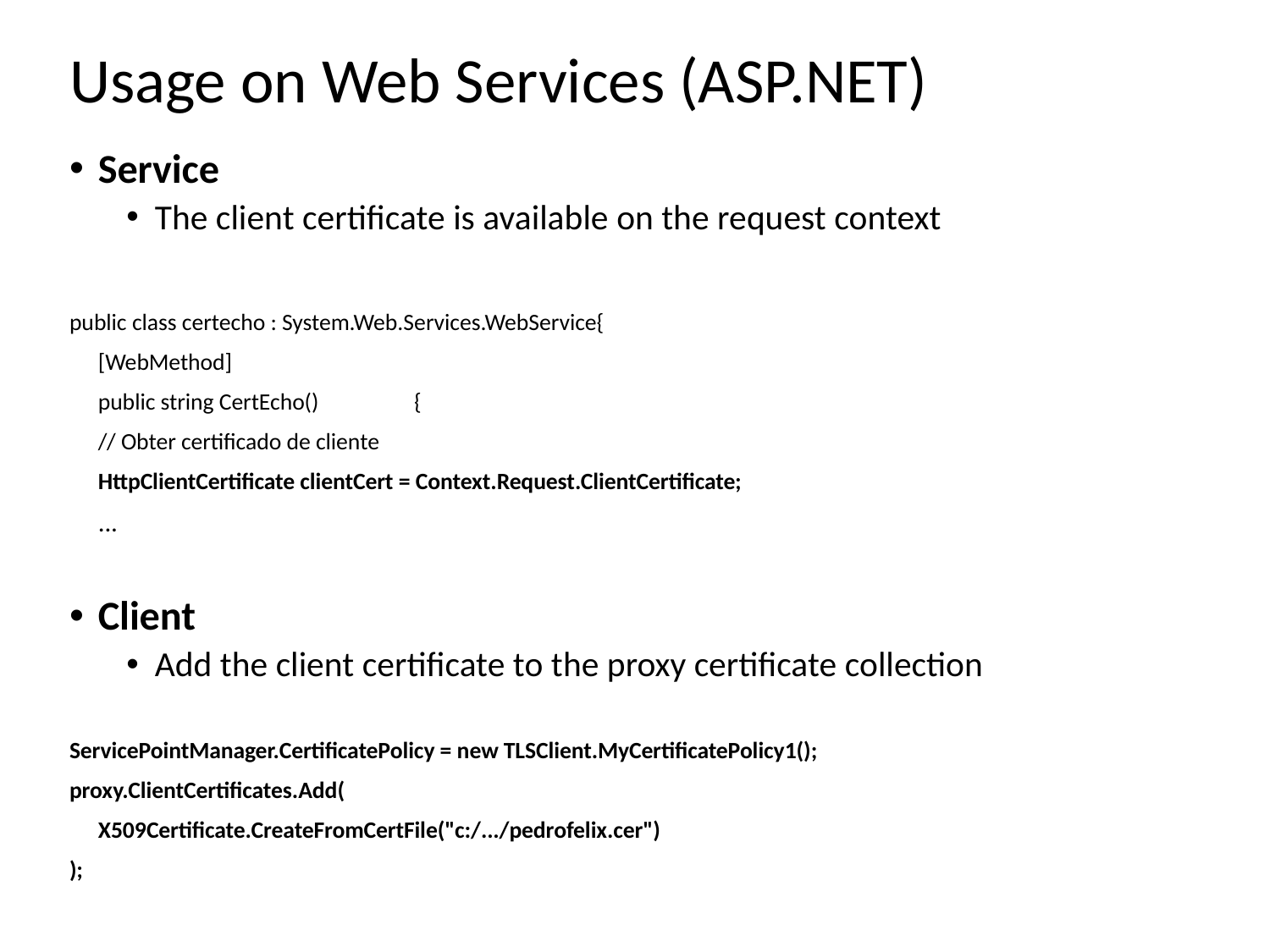

# Usage on Web Services (ASP.NET)
Service
The client certificate is available on the request context

public class certecho : System.Web.Services.WebService{
	[WebMethod]
	public string CertEcho()	{
		// Obter certificado de cliente
		HttpClientCertificate clientCert = Context.Request.ClientCertificate;
		...

Client
Add the client certificate to the proxy certificate collection

ServicePointManager.CertificatePolicy = new TLSClient.MyCertificatePolicy1();
proxy.ClientCertificates.Add(
	X509Certificate.CreateFromCertFile("c:/.../pedrofelix.cer")
);